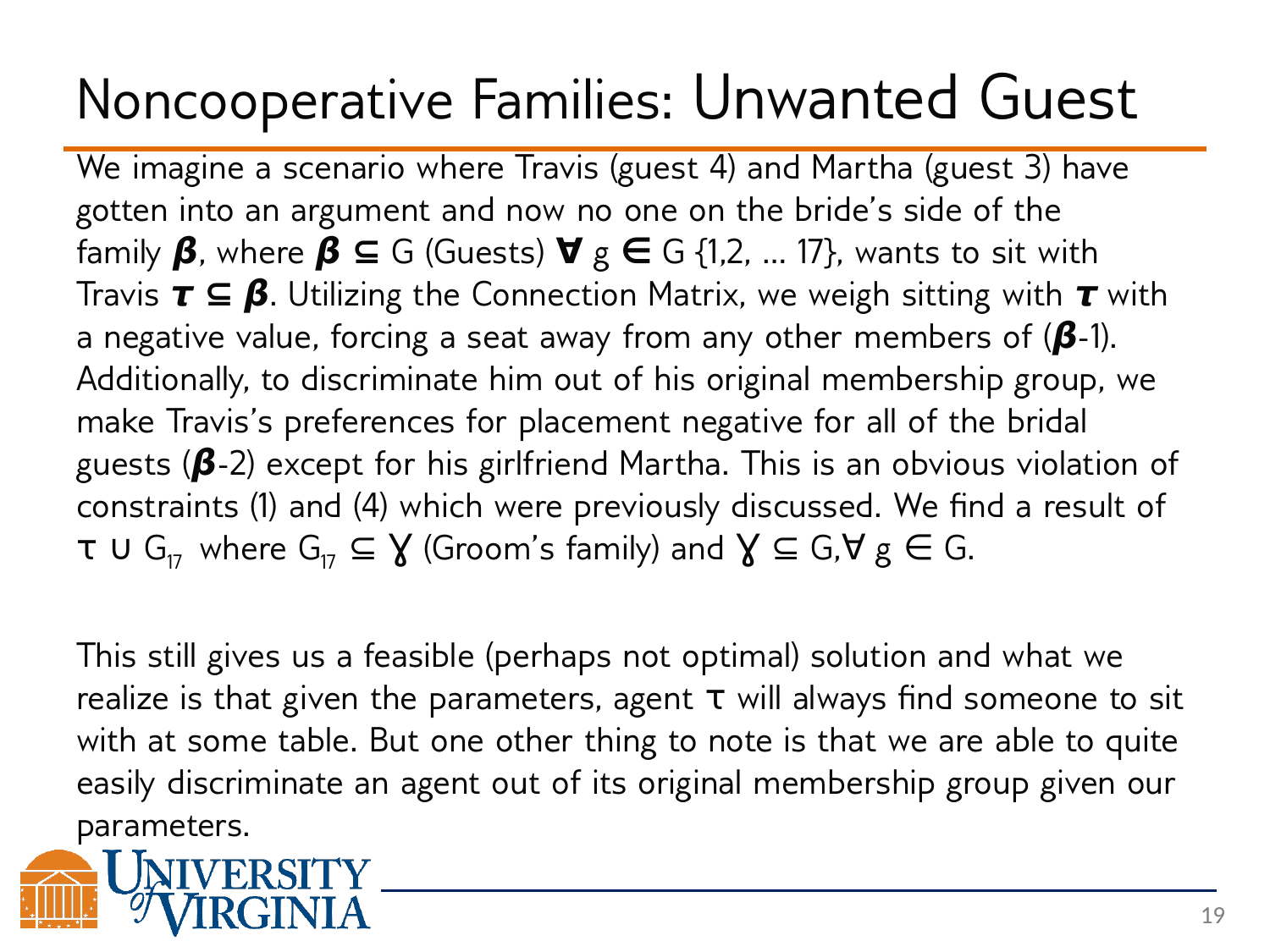

# Noncooperative Families: Unwanted Guest
We imagine a scenario where Travis (guest 4) and Martha (guest 3) have gotten into an argument and now no one on the bride’s side of the family 𝞫, where 𝞫 ⊆ G (Guests) ∀ g ∈ G {1,2, … 17}, wants to sit with Travis τ ⊆ 𝞫. Utilizing the Connection Matrix, we weigh sitting with τ with a negative value, forcing a seat away from any other members of (𝞫-1).  Additionally, to discriminate him out of his original membership group, we make Travis’s preferences for placement negative for all of the bridal guests (𝞫-2) except for his girlfriend Martha. This is an obvious violation of constraints (1) and (4) which were previously discussed. We find a result of τ ∪ G17  where G17  ⊆ Ɣ (Groom’s family) and Ɣ ⊆ G,∀ g ∈ G.

This still gives us a feasible (perhaps not optimal) solution and what we realize is that given the parameters, agent τ will always find someone to sit with at some table. But one other thing to note is that we are able to quite easily discriminate an agent out of its original membership group given our parameters.